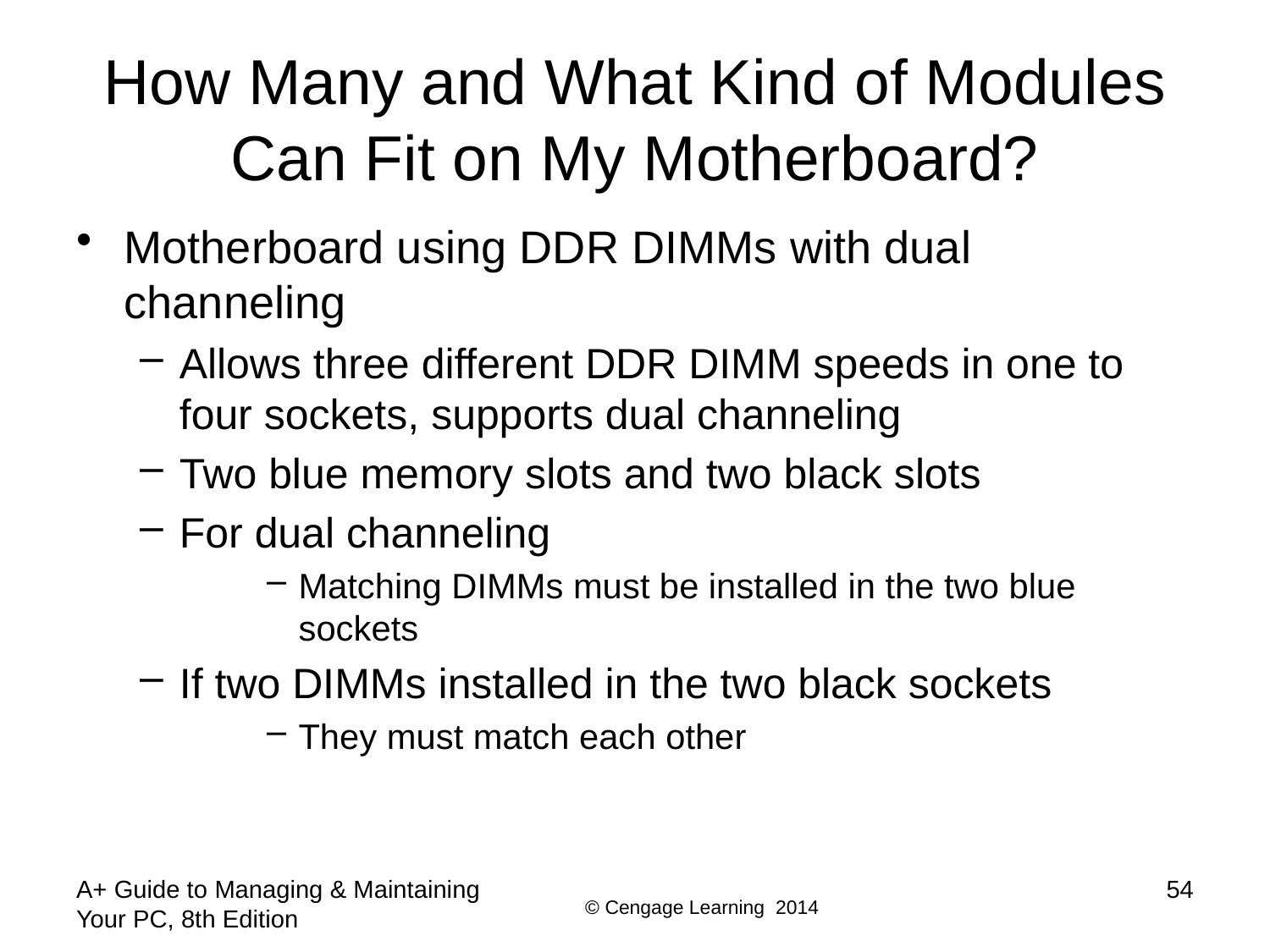

# How Many and What Kind of Modules Can Fit on My Motherboard?
Motherboard using DDR DIMMs with dual channeling
Allows three different DDR DIMM speeds in one to four sockets, supports dual channeling
Two blue memory slots and two black slots
For dual channeling
Matching DIMMs must be installed in the two blue sockets
If two DIMMs installed in the two black sockets
They must match each other
A+ Guide to Managing & Maintaining Your PC, 8th Edition
54